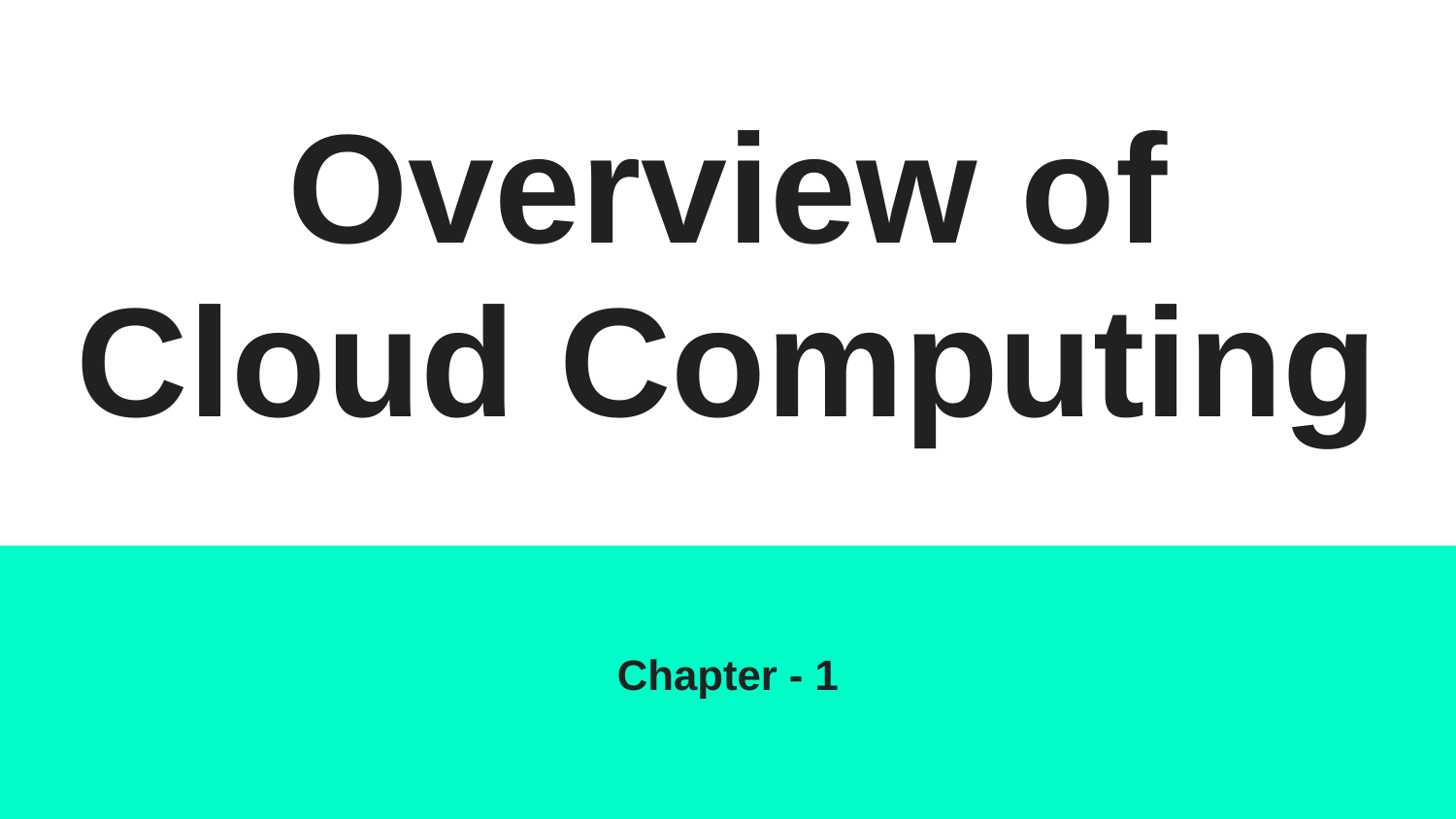

# Overview of Cloud Computing
Chapter - 1